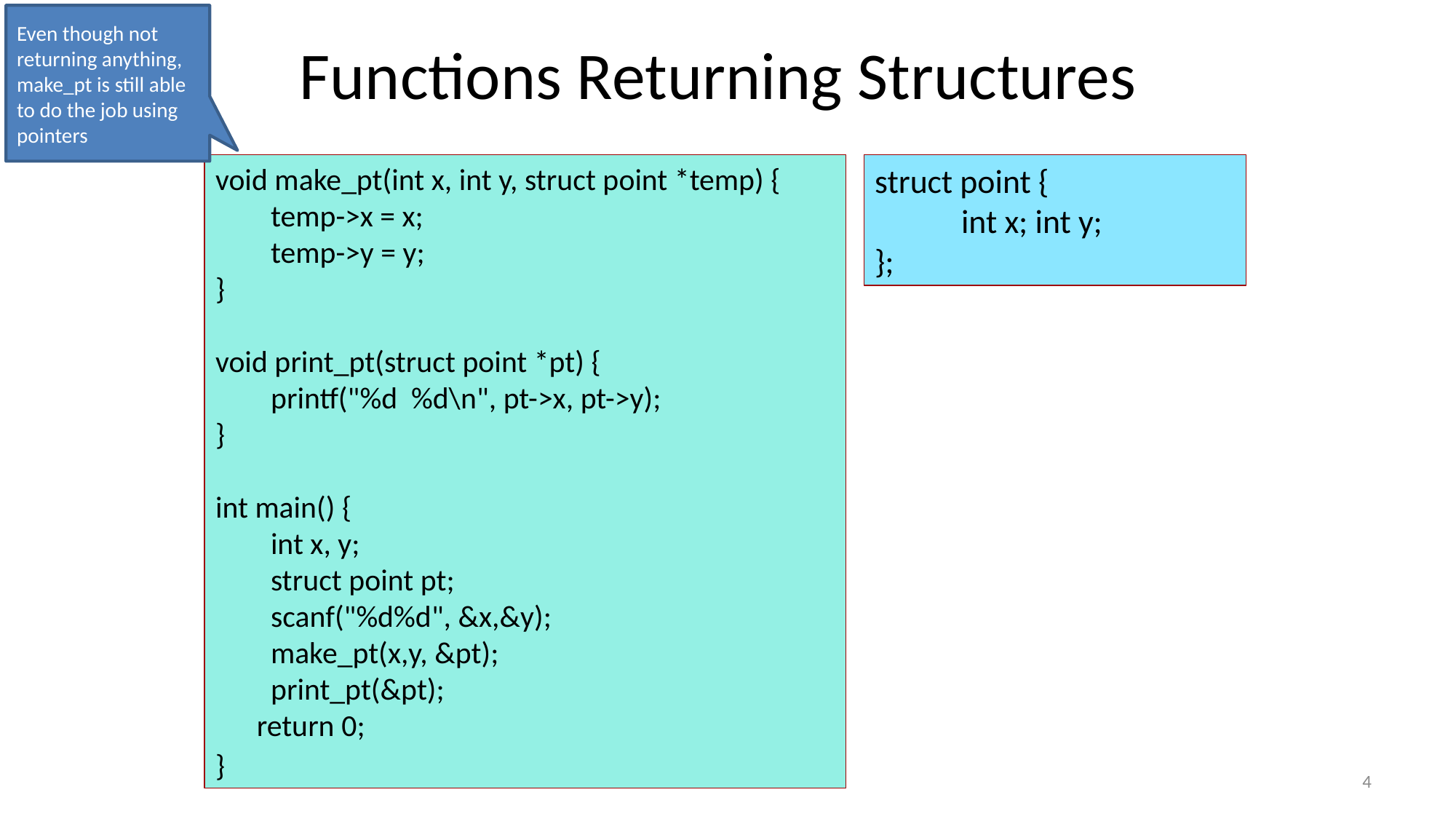

Even though not returning anything, make_pt is still able to do the job using pointers

Functions Returning Structures
void make_pt(int x, int y, struct point *temp) {
        temp->x = x;
        temp->y = y;
}

void print_pt(struct point *pt) {
        printf("%d  %d\n", pt->x, pt->y);
}

int main() {
        int x, y;
        struct point pt;
        scanf("%d%d", &x,&y);
        make_pt(x,y, &pt);
        print_pt(&pt);
      return 0;
}
struct point {
	int x; int y;
};

4